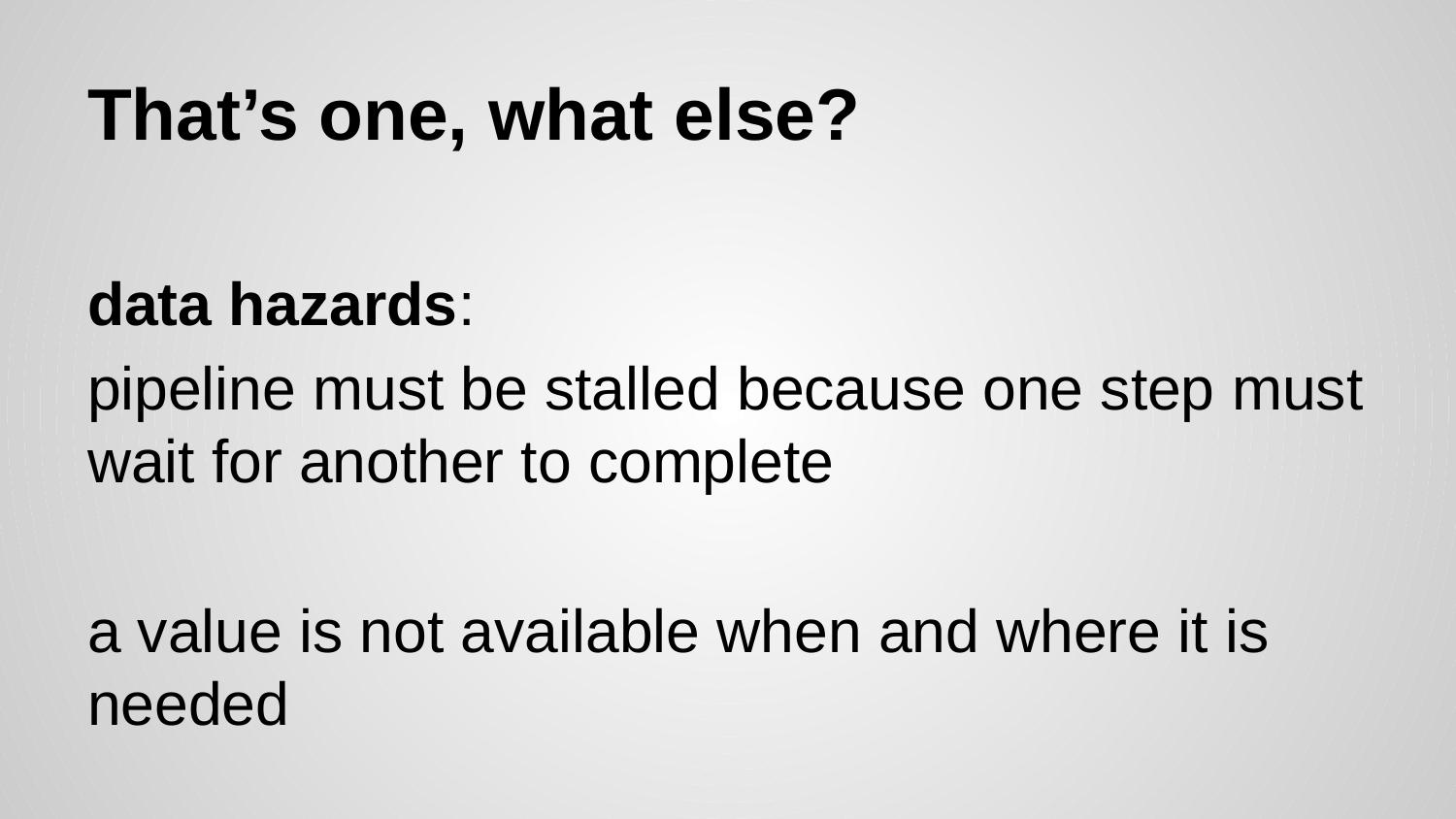

# That’s one, what else?
data hazards:
pipeline must be stalled because one step must wait for another to complete

a value is not available when and where it is needed